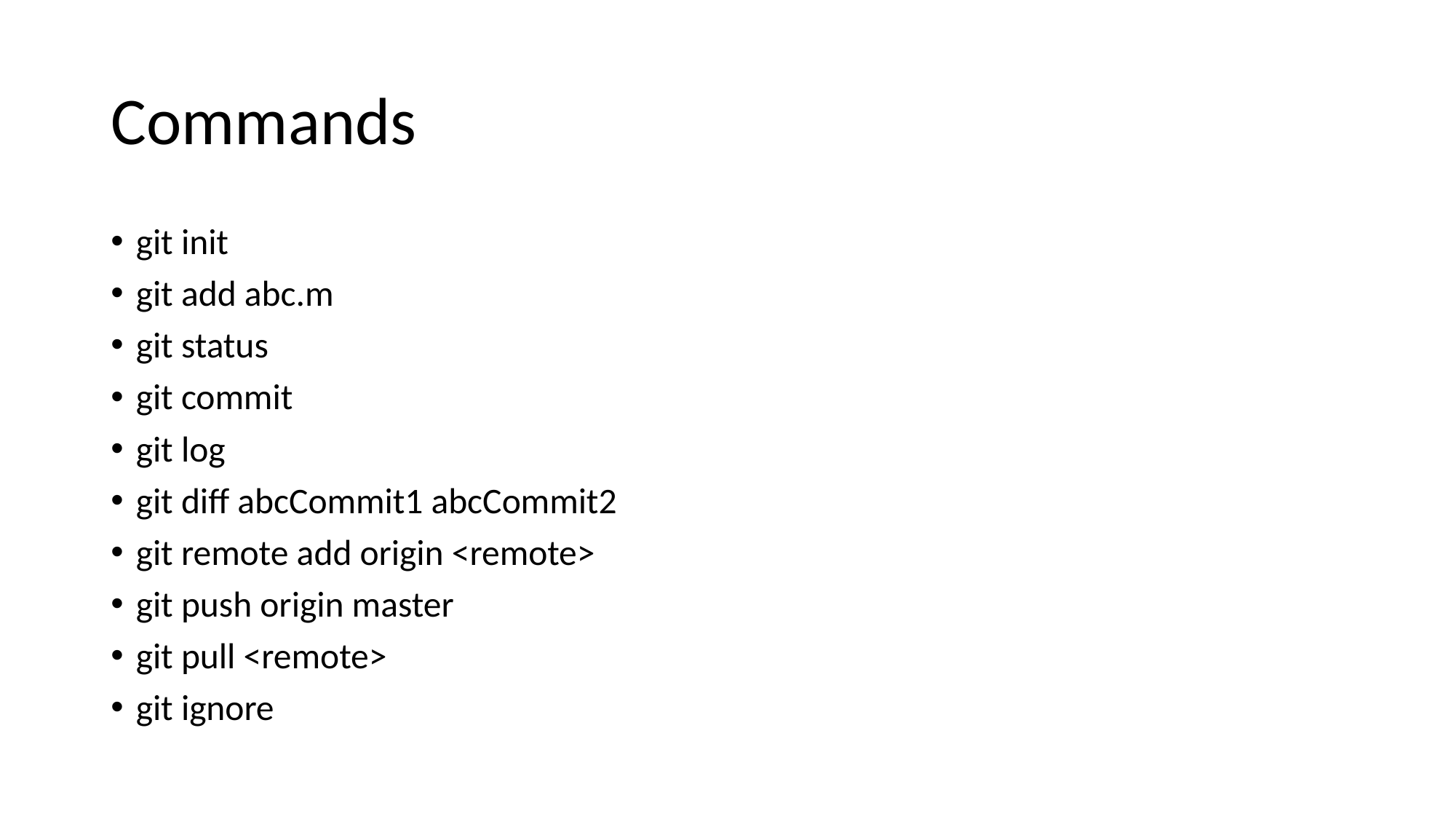

# Commands
git init
git add abc.m
git status
git commit
git log
git diff abcCommit1 abcCommit2
git remote add origin <remote>
git push origin master
git pull <remote>
git ignore